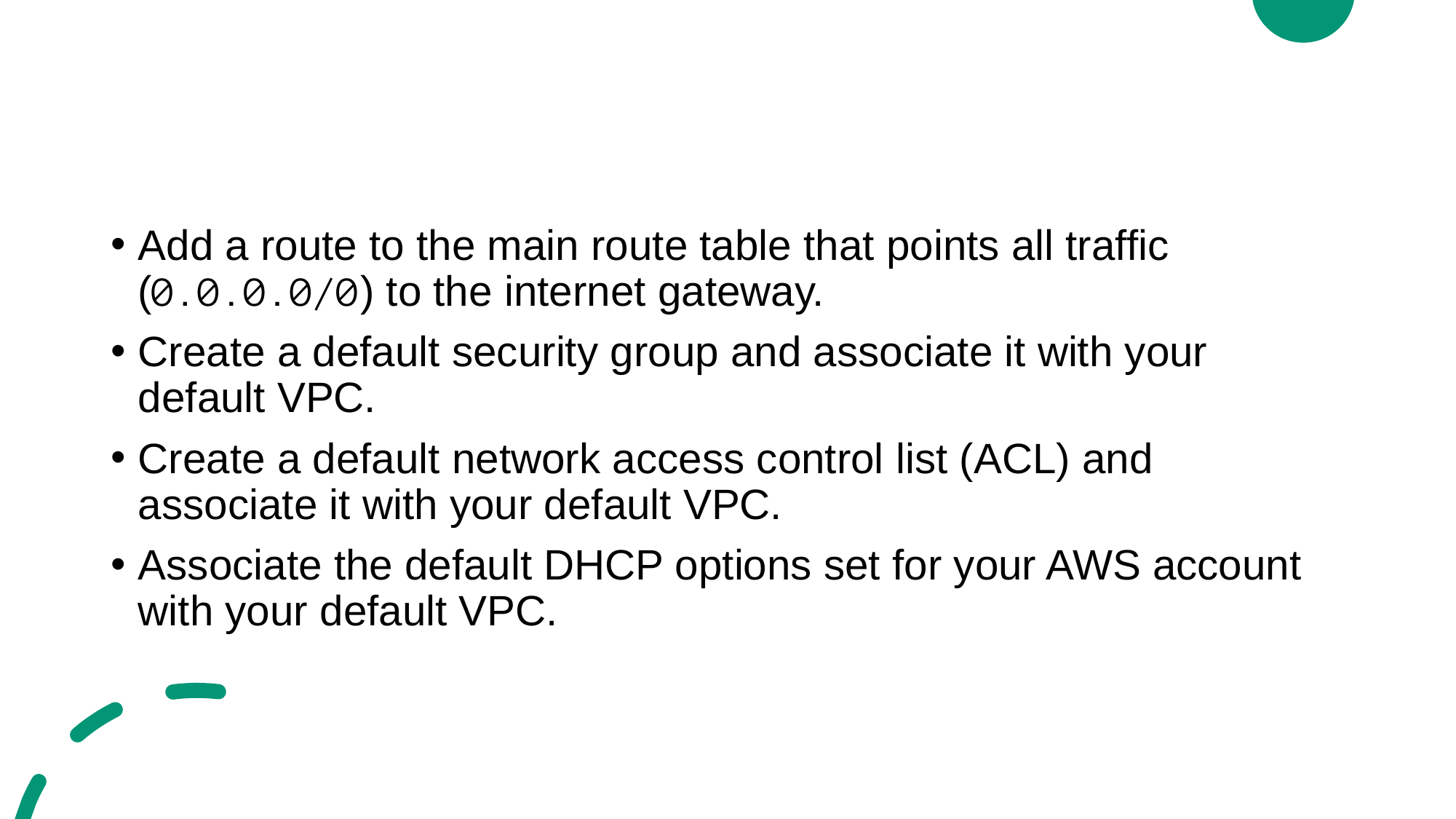

#
Add a route to the main route table that points all traffic (0.0.0.0/0) to the internet gateway.
Create a default security group and associate it with your default VPC.
Create a default network access control list (ACL) and associate it with your default VPC.
Associate the default DHCP options set for your AWS account with your default VPC.